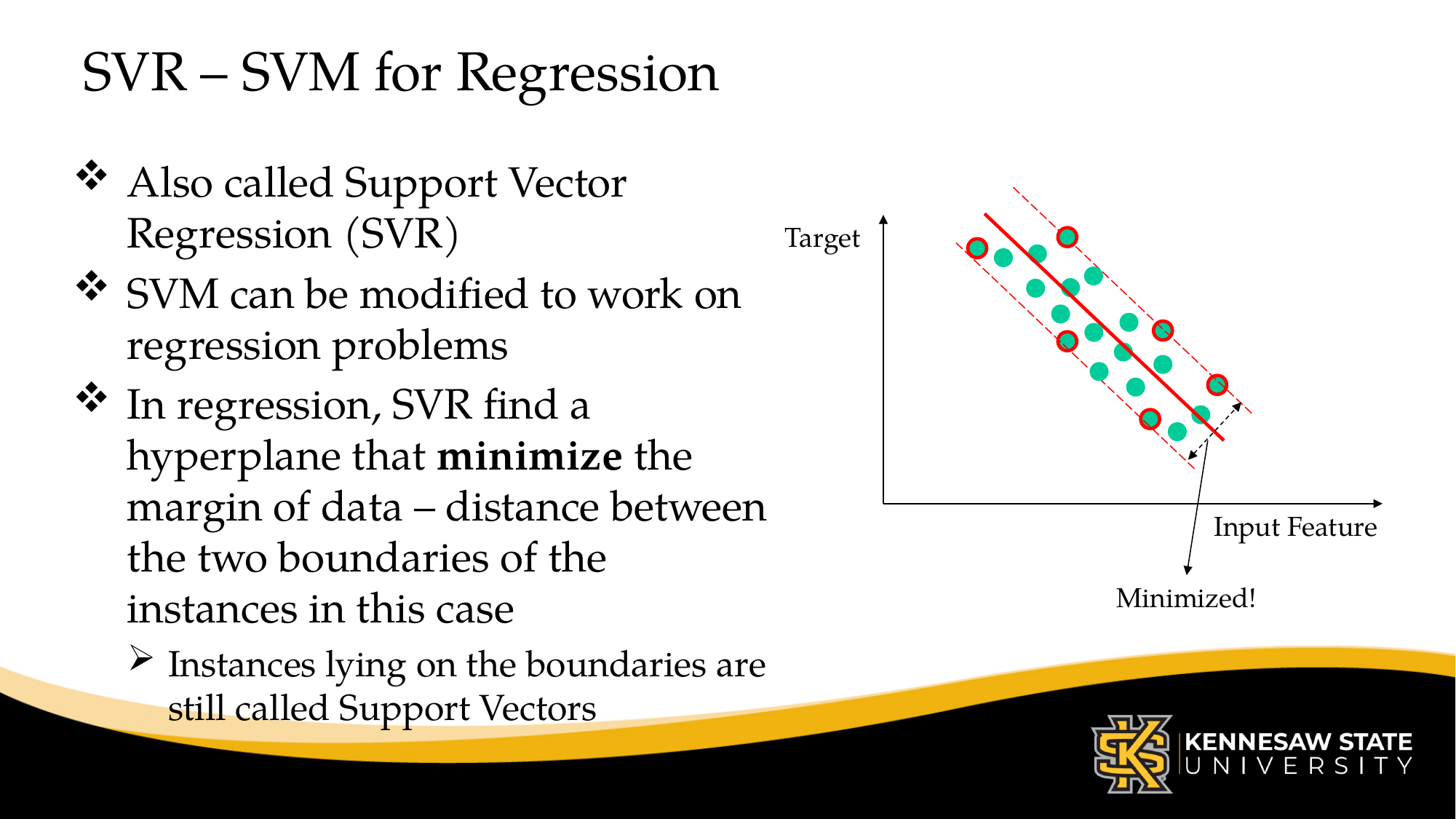

# SVR – SVM for Regression
Also called Support Vector Regression (SVR)
SVM can be modified to work on regression problems
In regression, SVR find a hyperplane that minimize the margin of data – distance between the two boundaries of the instances in this case
Instances lying on the boundaries are still called Support Vectors
Target

Input Feature
Minimized!